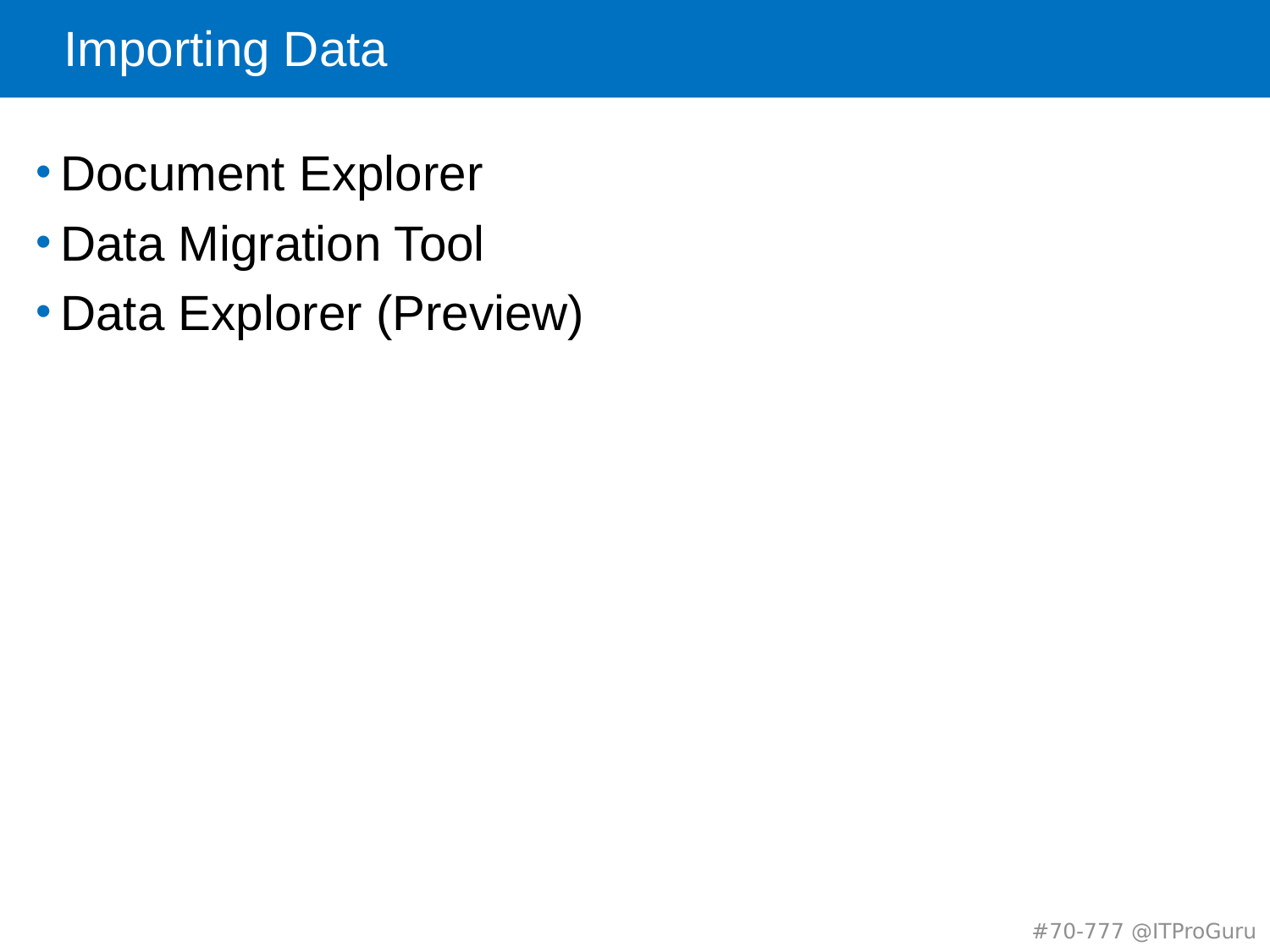

# Importing Data
Document Explorer
Data Migration Tool
Data Explorer (Preview)